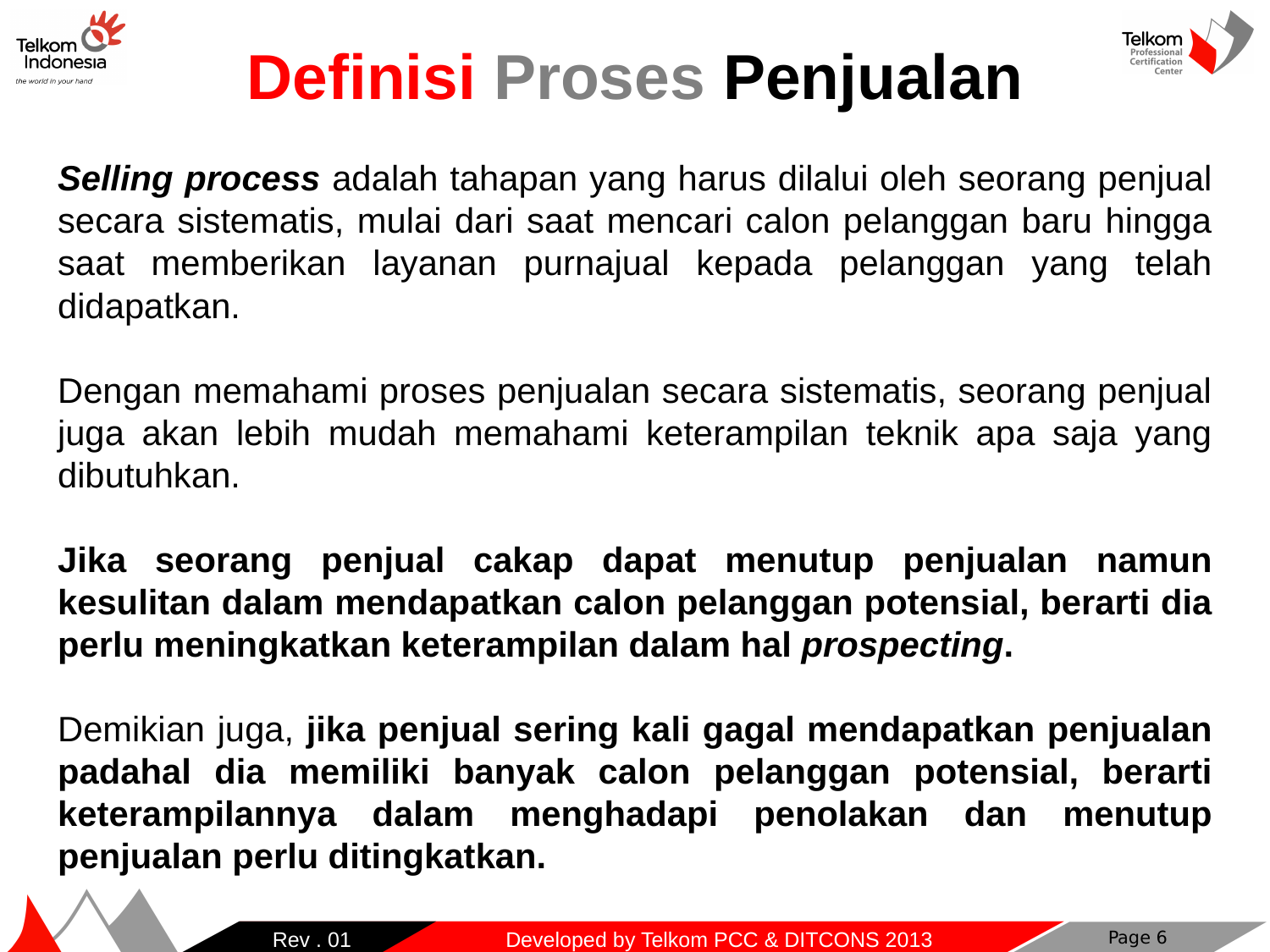

Definisi Proses Penjualan
Selling process adalah tahapan yang harus dilalui oleh seorang penjual secara sistematis, mulai dari saat mencari calon pelanggan baru hingga saat memberikan layanan purnajual kepada pelanggan yang telah didapatkan.

Dengan memahami proses penjualan secara sistematis, seorang penjual juga akan lebih mudah memahami keterampilan teknik apa saja yang dibutuhkan.

Jika seorang penjual cakap dapat menutup penjualan namun kesulitan dalam mendapatkan calon pelanggan potensial, berarti dia perlu meningkatkan keterampilan dalam hal prospecting.

Demikian juga, jika penjual sering kali gagal mendapatkan penjualan padahal dia memiliki banyak calon pelanggan potensial, berarti keterampilannya dalam menghadapi penolakan dan menutup penjualan perlu ditingkatkan.